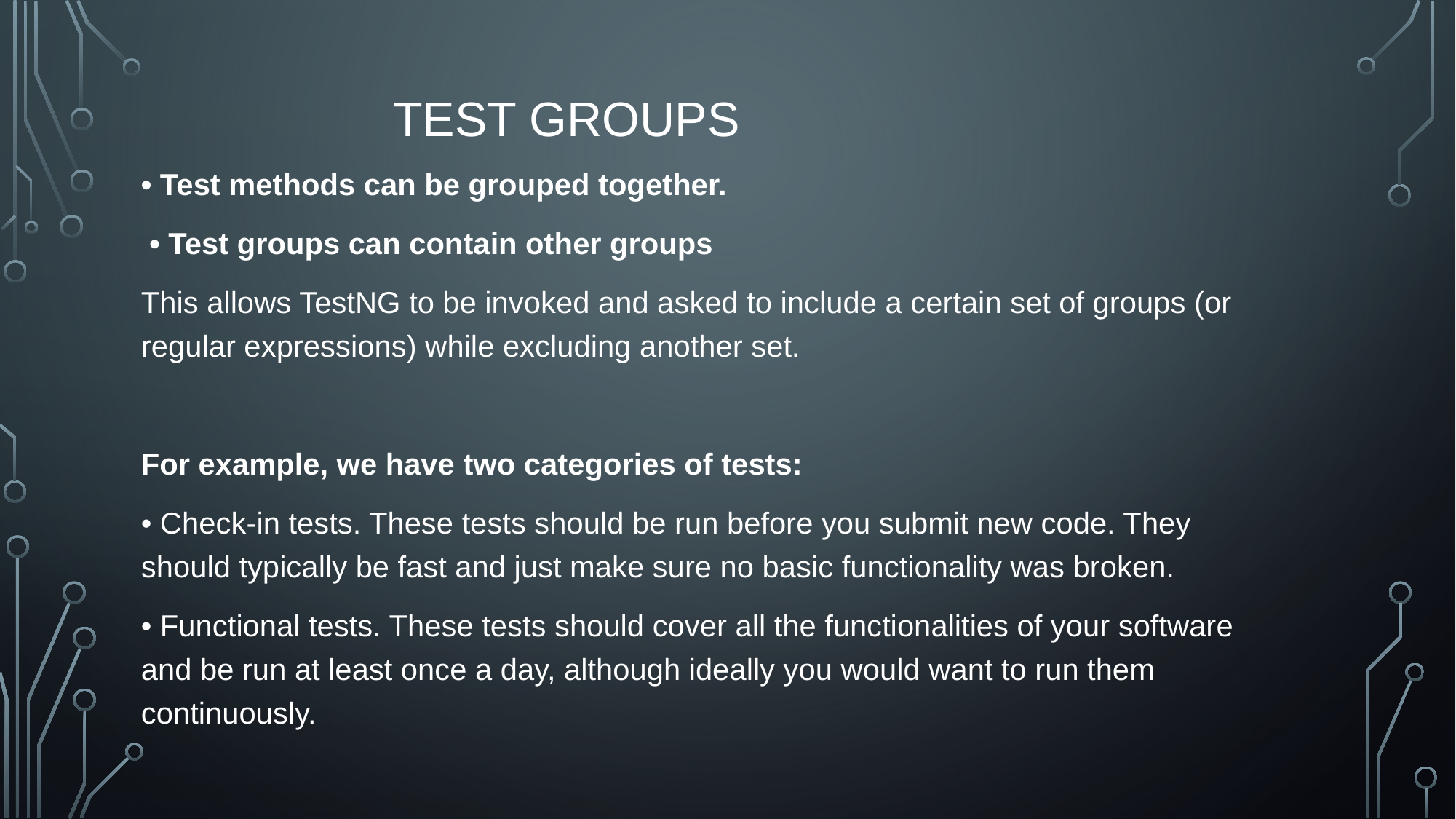

# Test Groups
• Test methods can be grouped together.
 • Test groups can contain other groups
This allows TestNG to be invoked and asked to include a certain set of groups (or regular expressions) while excluding another set.

For example, we have two categories of tests:
• Check-in tests. These tests should be run before you submit new code. They should typically be fast and just make sure no basic functionality was broken.
• Functional tests. These tests should cover all the functionalities of your software and be run at least once a day, although ideally you would want to run them continuously.